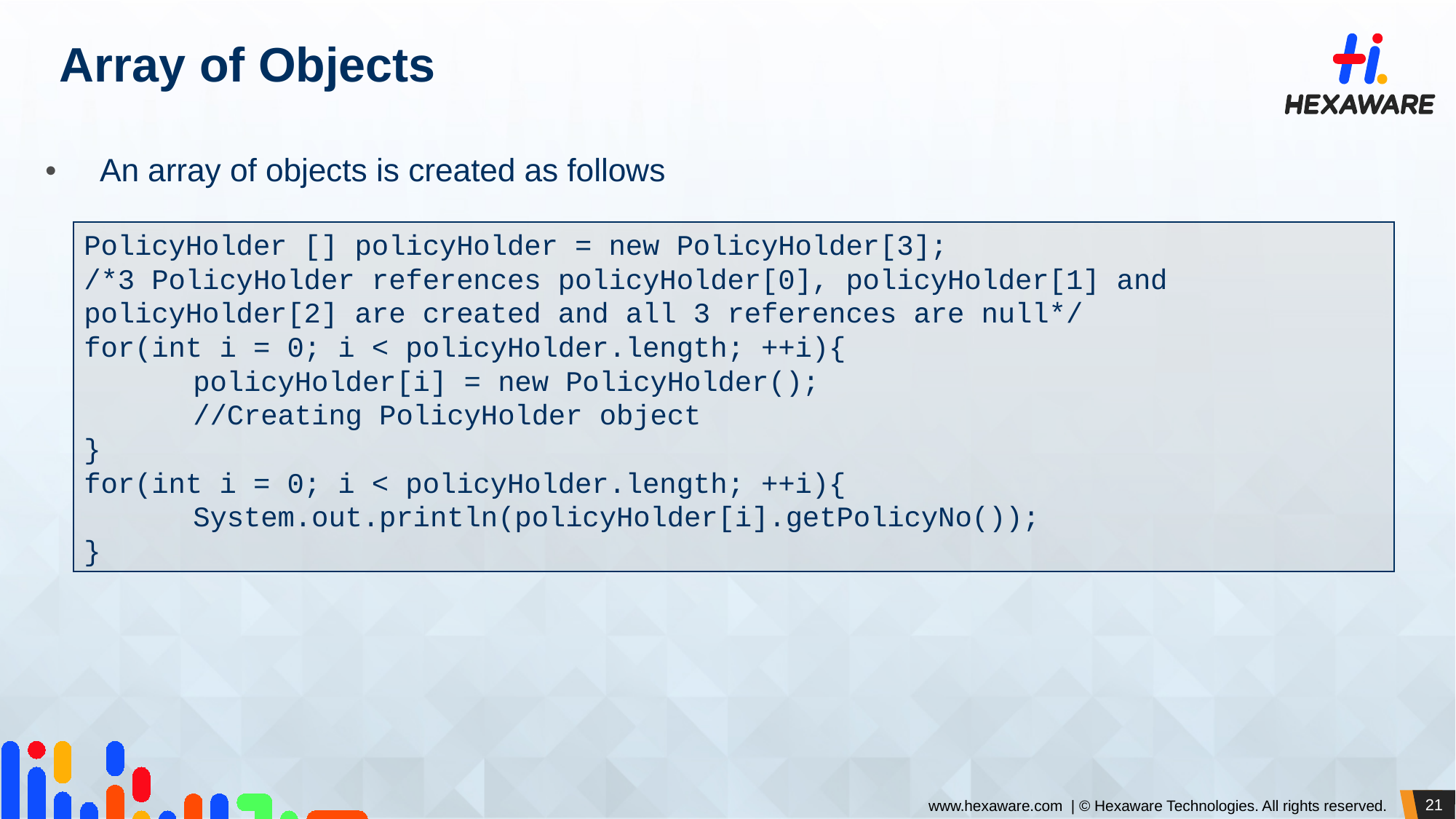

# Array of Objects
An array of objects is created as follows
PolicyHolder [] policyHolder = new PolicyHolder[3];
/*3 PolicyHolder references policyHolder[0], policyHolder[1] and policyHolder[2] are created and all 3 references are null*/
for(int i = 0; i < policyHolder.length; ++i){
	policyHolder[i] = new PolicyHolder();
	//Creating PolicyHolder object
}
for(int i = 0; i < policyHolder.length; ++i){
	System.out.println(policyHolder[i].getPolicyNo());
}